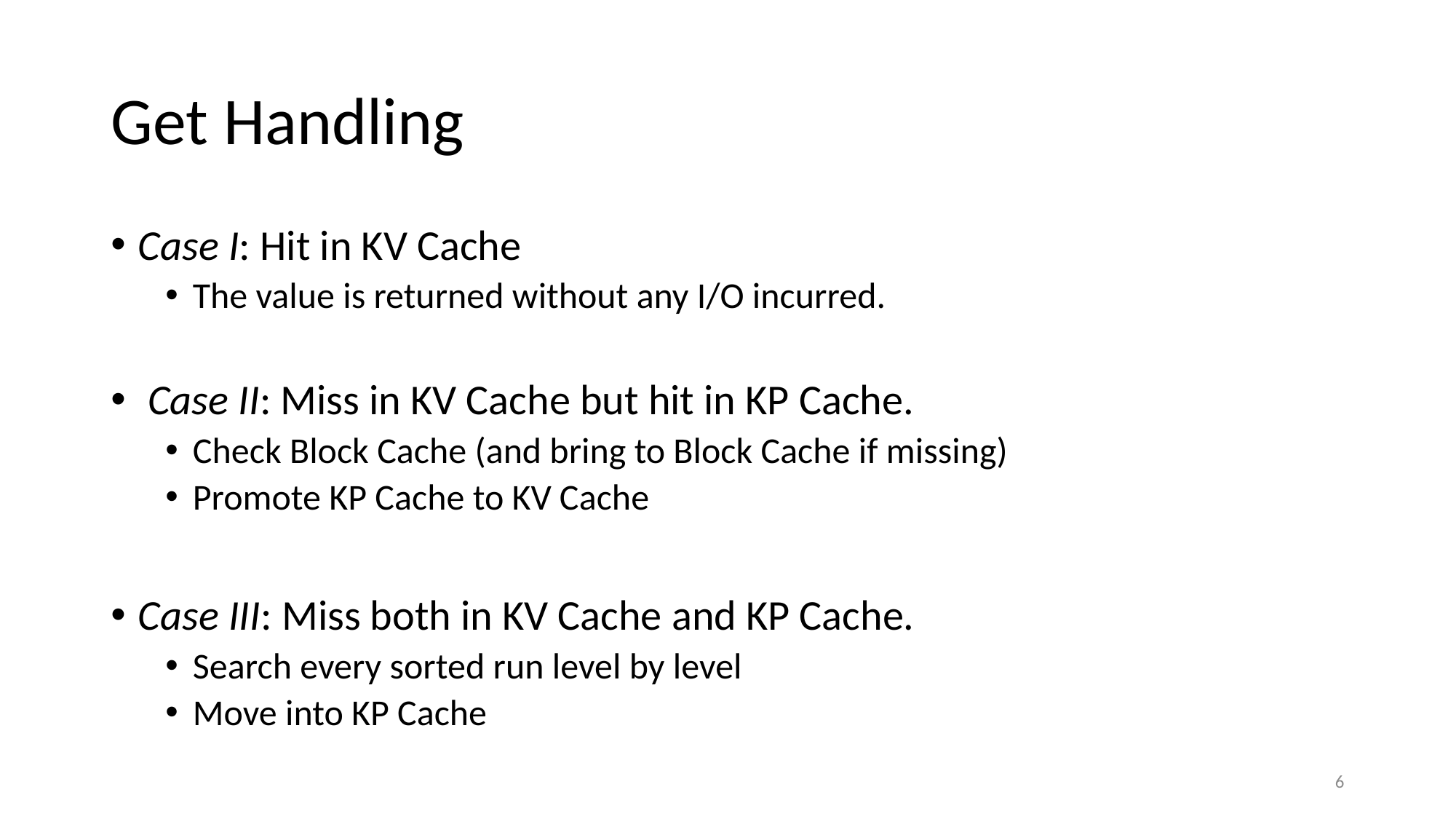

# Get Handling
Case I: Hit in KV Cache
The value is returned without any I/O incurred.

 Case II: Miss in KV Cache but hit in KP Cache.
Check Block Cache (and bring to Block Cache if missing)
Promote KP Cache to KV Cache

Case III: Miss both in KV Cache and KP Cache.
Search every sorted run level by level
Move into KP Cache
6